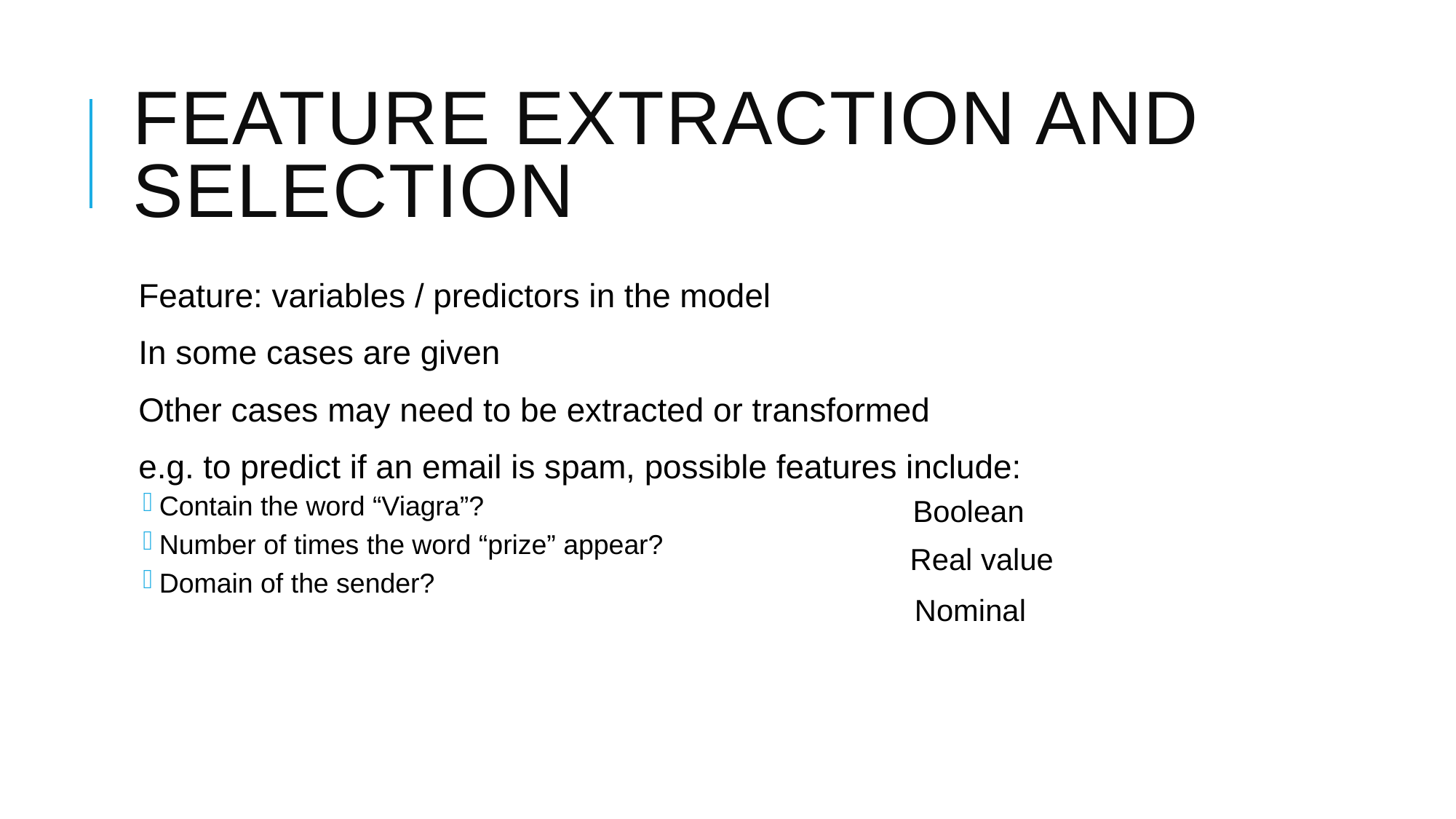

# Feature extraction and selection
Feature: variables / predictors in the model
In some cases are given
Other cases may need to be extracted or transformed
e.g. to predict if an email is spam, possible features include:
Contain the word “Viagra”?
Number of times the word “prize” appear?
Domain of the sender?
Boolean
Real value
Nominal